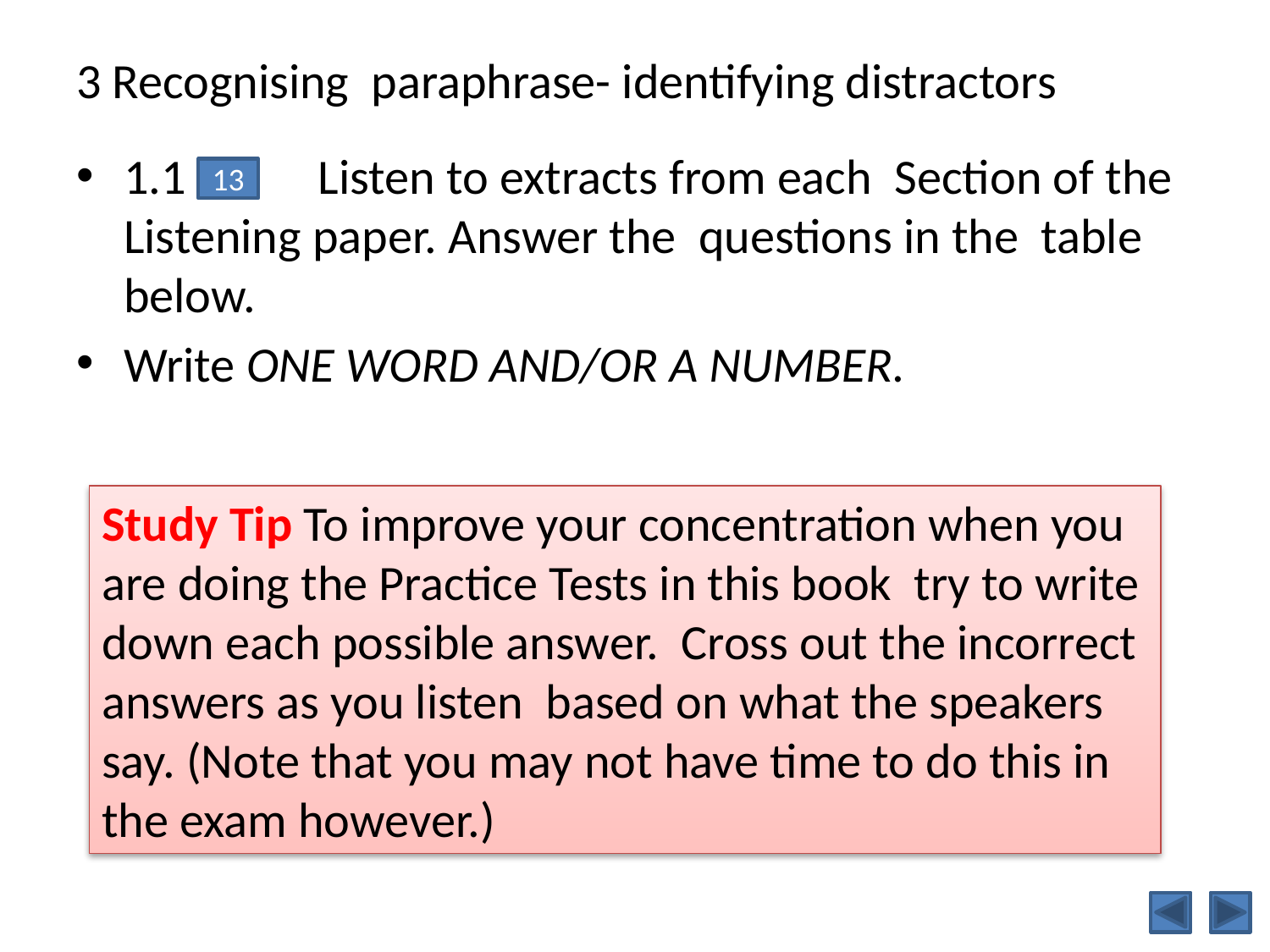

# 3 Recognising  paraphrase- identifying distractors
1.1	      Listen to extracts from each  Section of the  Listening paper. Answer the  questions in the  table below.
Write ONE WORD AND/OR A NUMBER.
13
Study Tip To improve your concentration when you are doing the Practice Tests in this book  try to write down each possible answer.  Cross out the incorrect answers as you listen  based on what the speakers say. (Note that you may not have time to do this in the exam however.)